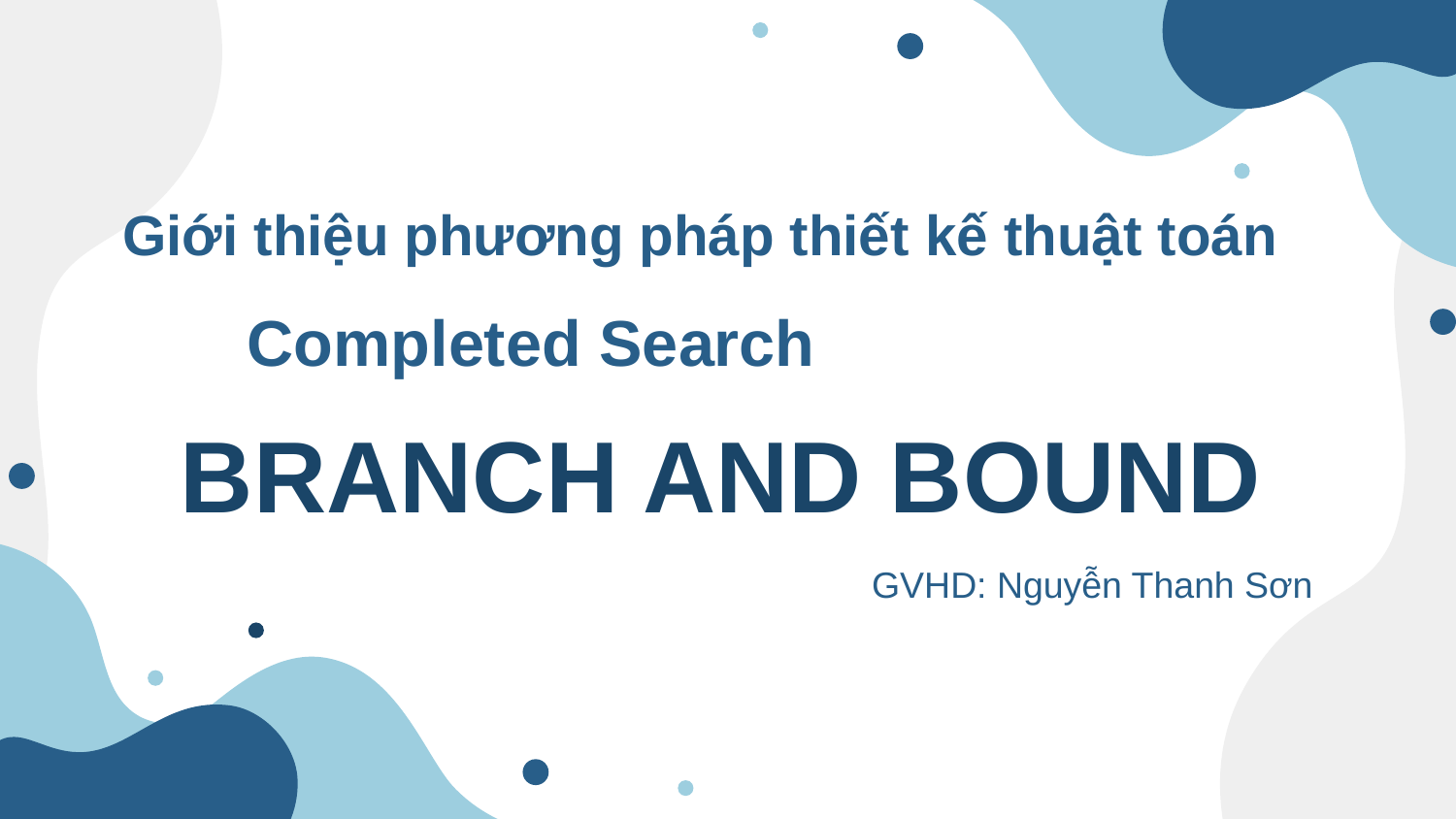

Giới thiệu phương pháp thiết kế thuật toán
# BRANCH AND BOUND
Completed Search
GVHD: Nguyễn Thanh Sơn